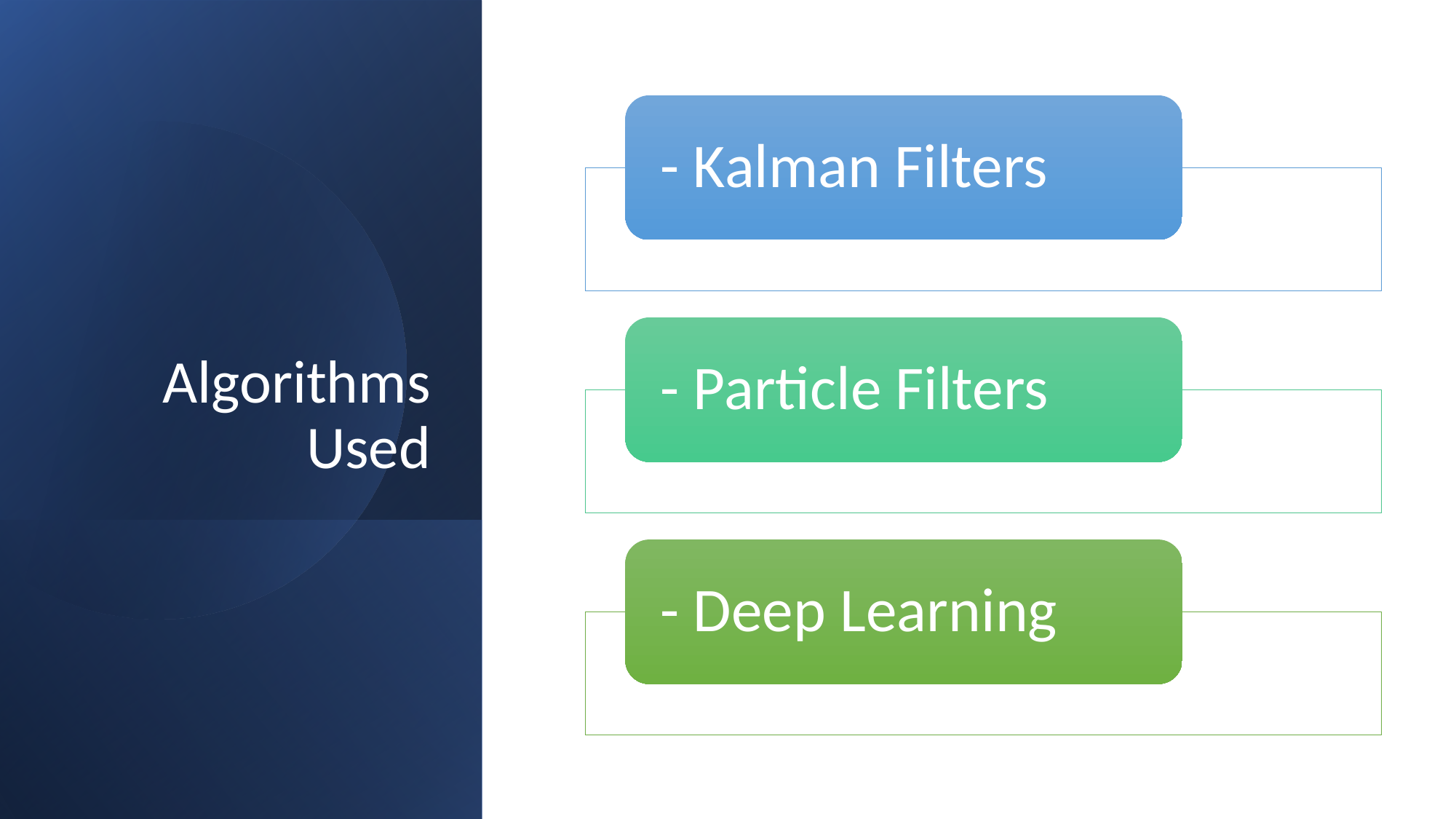

- Kalman Filters
- Particle Filters
- Deep Learning

# Algorithms Used